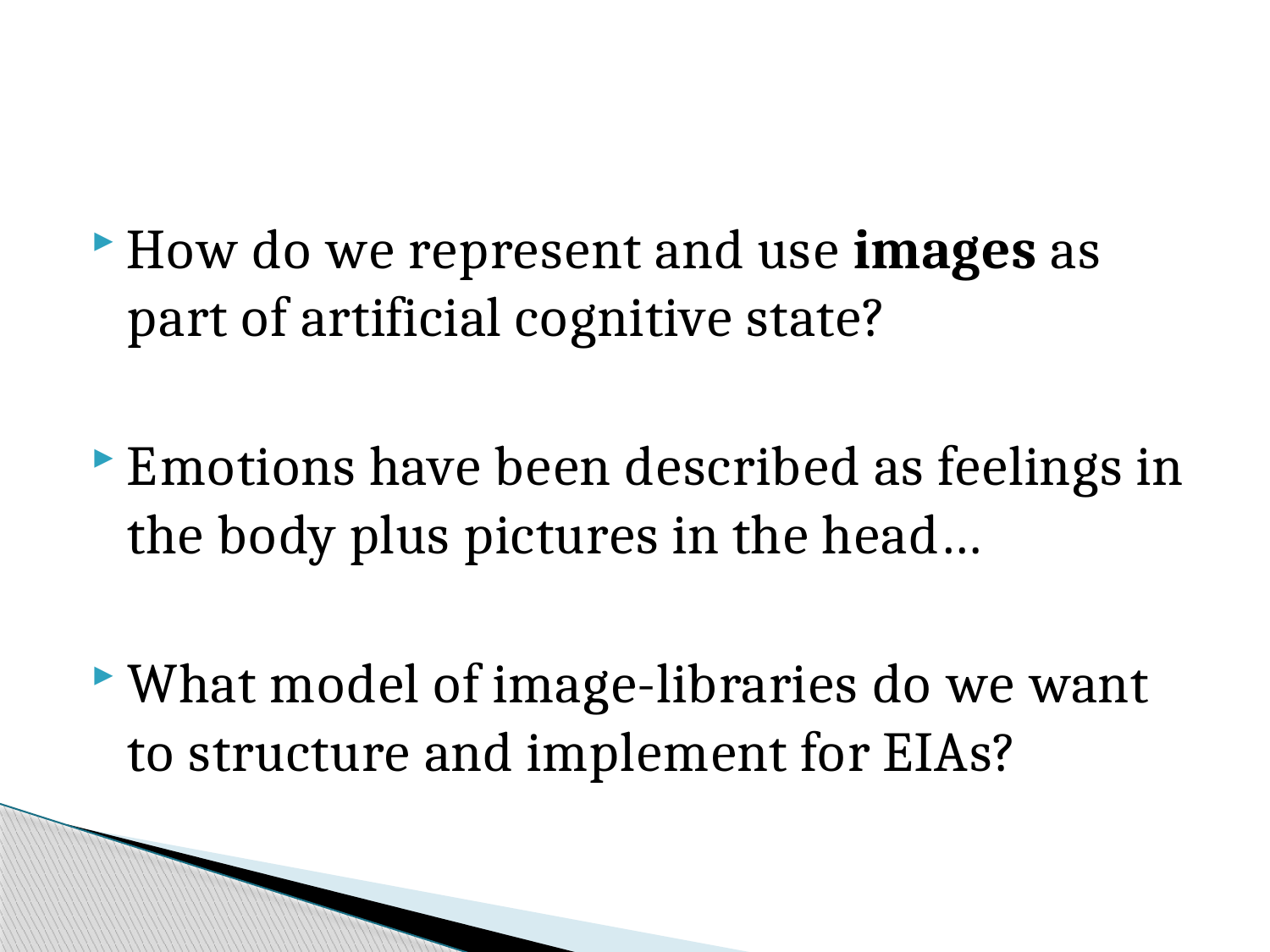

#
How do we represent and use images as part of artificial cognitive state?

Emotions have been described as feelings in the body plus pictures in the head…

What model of image-libraries do we want to structure and implement for EIAs?